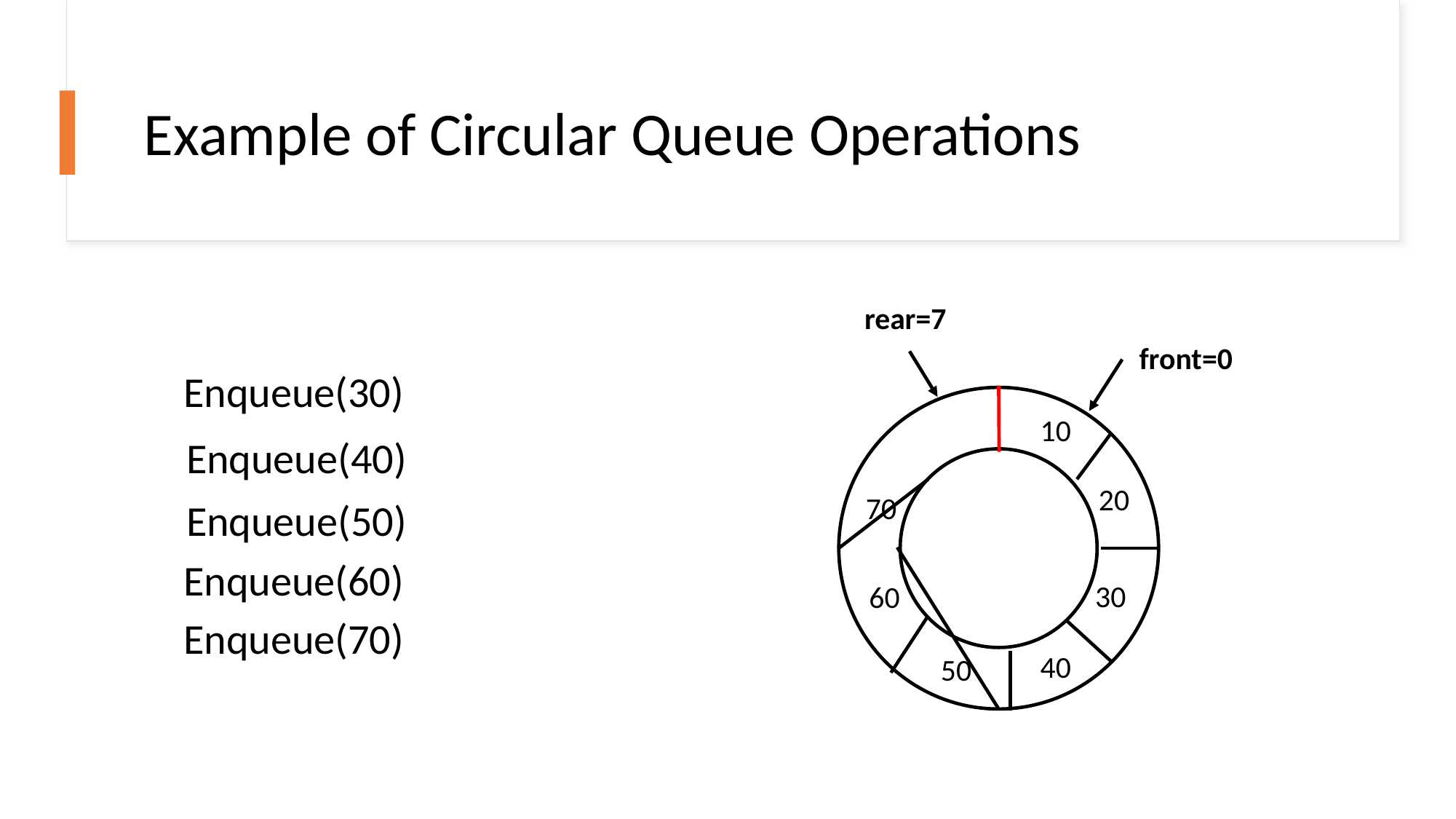

# Example of Circular Queue Operations

rear=7
front=0
Enqueue(30)

10
Enqueue(40)
20
70
Enqueue(50)
Enqueue(60)
30
60
Enqueue(70)
40
50